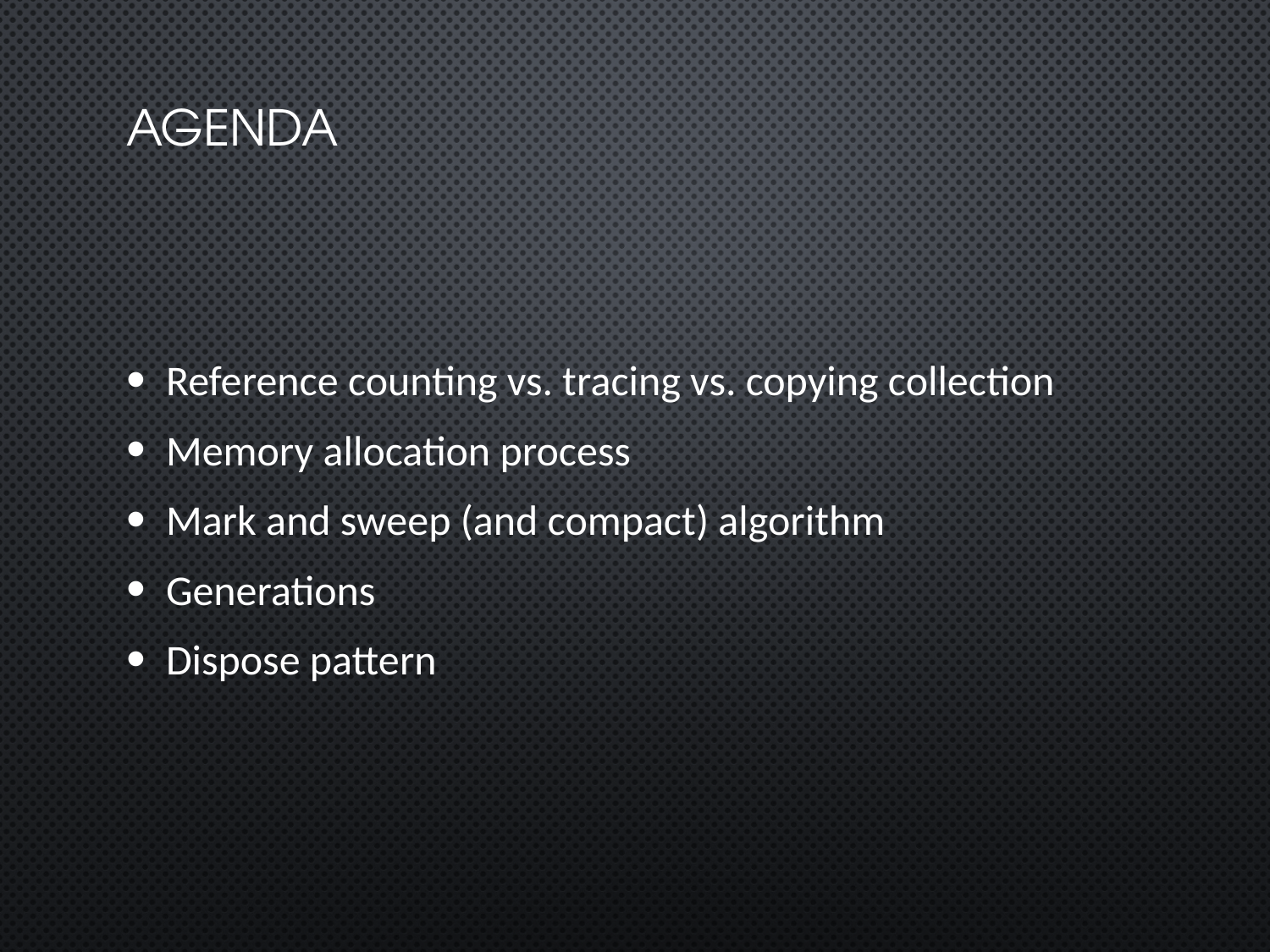

# Agenda
Reference counting vs. tracing vs. copying collection
Memory allocation process
Mark and sweep (and compact) algorithm
Generations
Dispose pattern